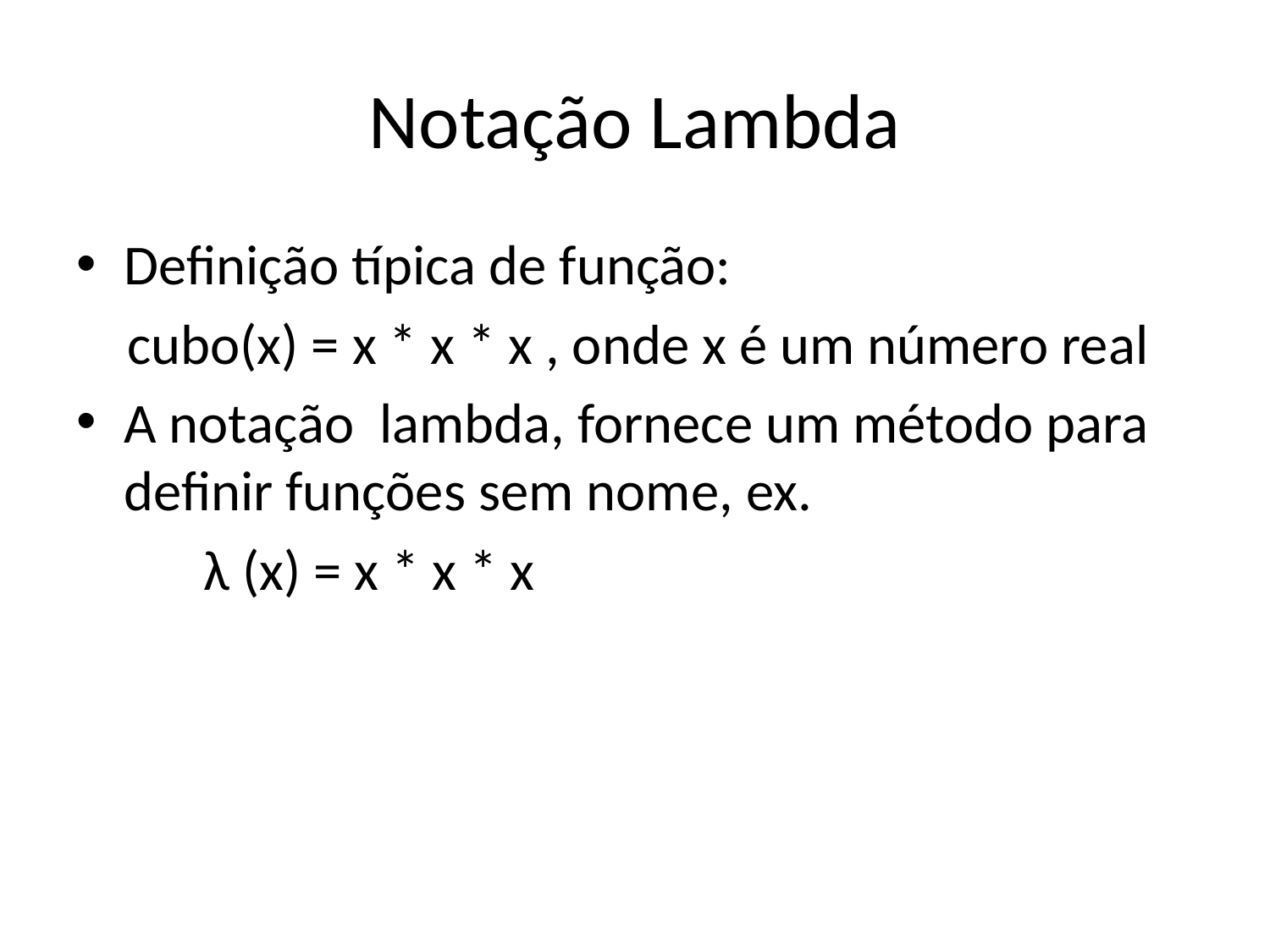

# Notação Lambda
Definição típica de função:
    cubo(x) = x * x * x , onde x é um número real
A notação  lambda, fornece um método para definir funções sem nome, ex.
	λ (x) = x * x * x